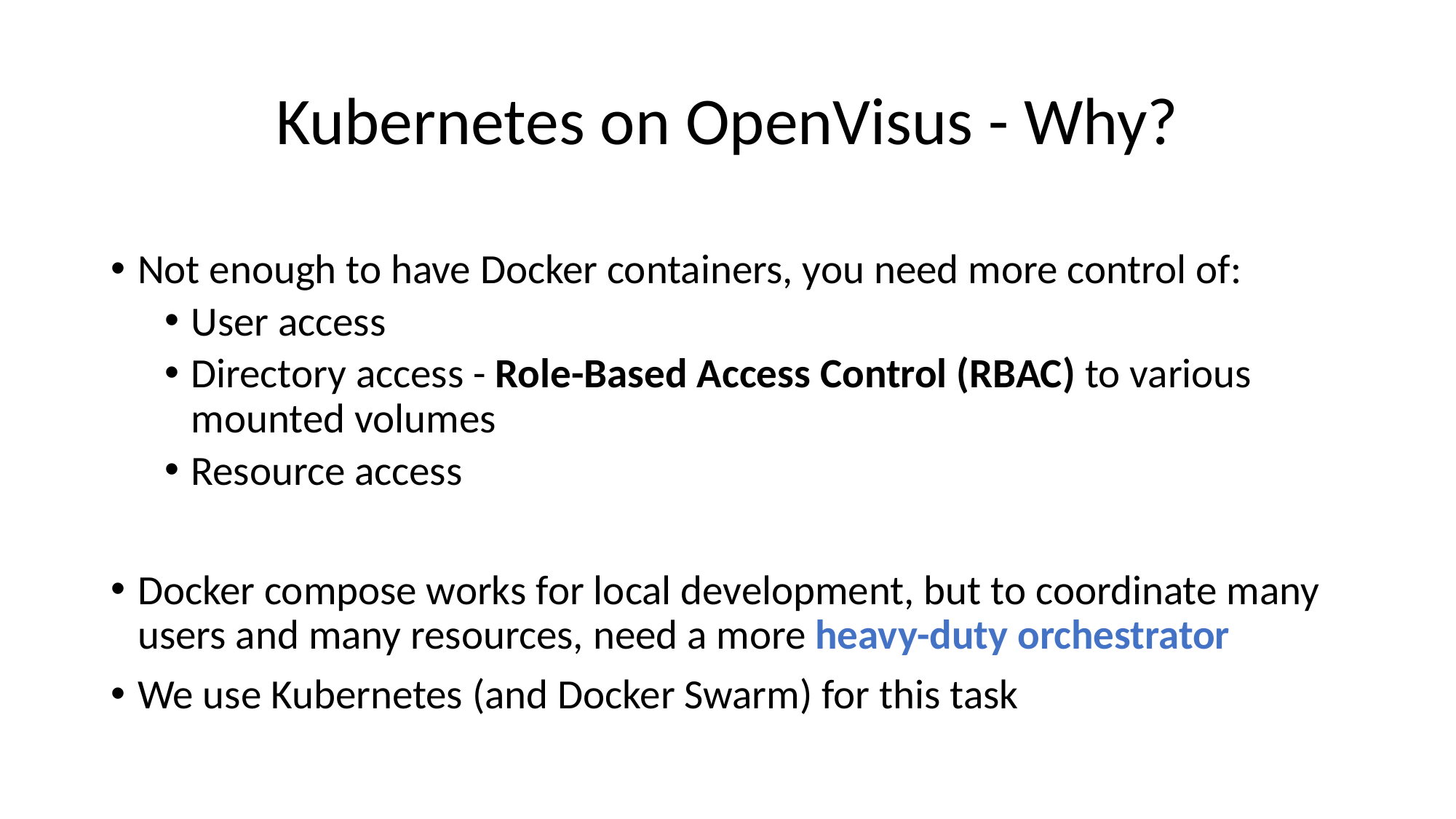

# Kubernetes on OpenVisus - Why?
Not enough to have Docker containers, you need more control of:
User access
Directory access - Role-Based Access Control (RBAC) to various mounted volumes
Resource access

Docker compose works for local development, but to coordinate many users and many resources, need a more heavy-duty orchestrator
We use Kubernetes (and Docker Swarm) for this task